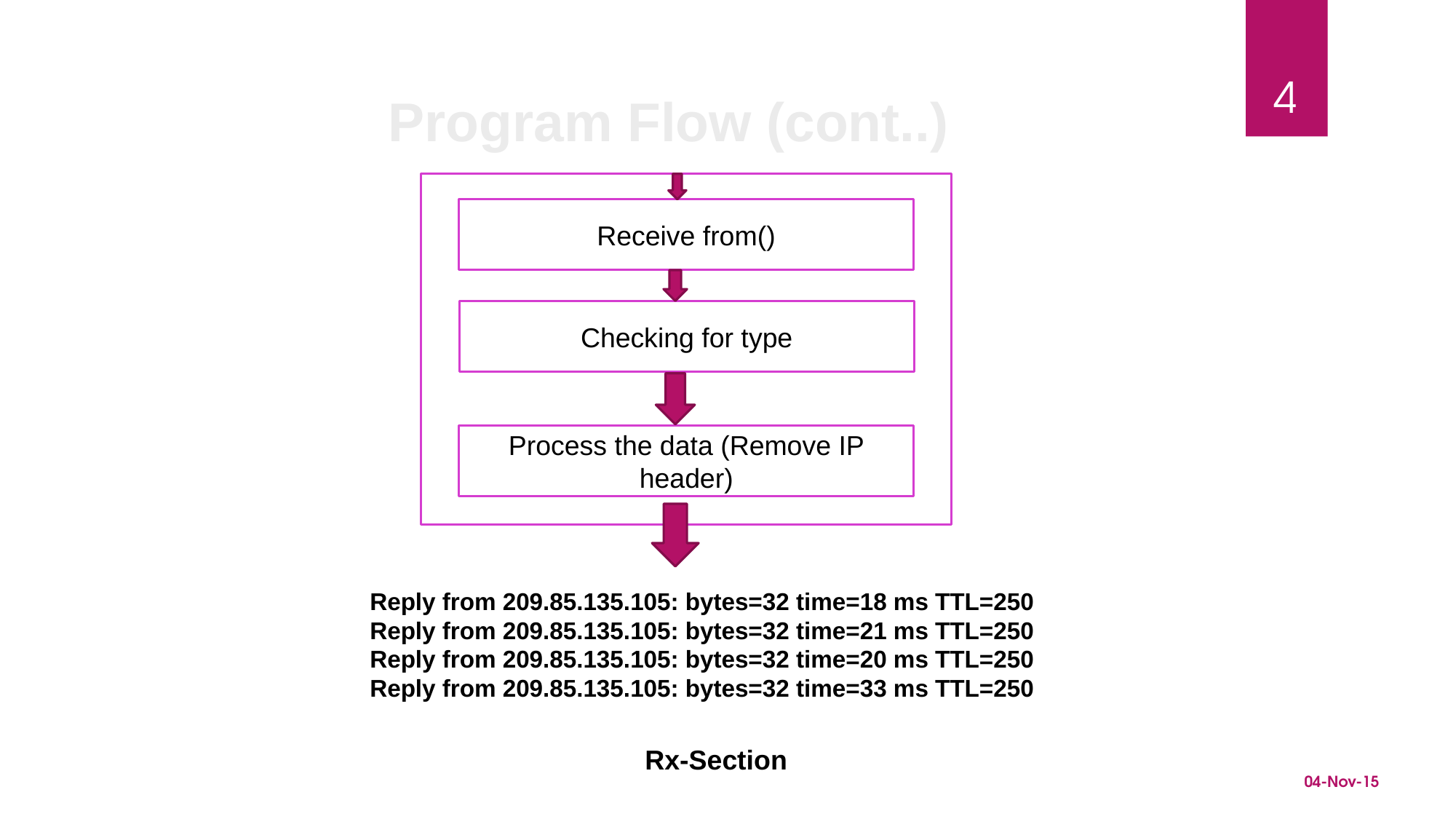

4
Program Flow (cont..)

Receive from()

Checking for type

Process the data (Remove IP header)

Reply from 209.85.135.105: bytes=32 time=18 ms TTL=250
Reply from 209.85.135.105: bytes=32 time=21 ms TTL=250
Reply from 209.85.135.105: bytes=32 time=20 ms TTL=250
Reply from 209.85.135.105: bytes=32 time=33 ms TTL=250
Rx-Section

04-Nov-15